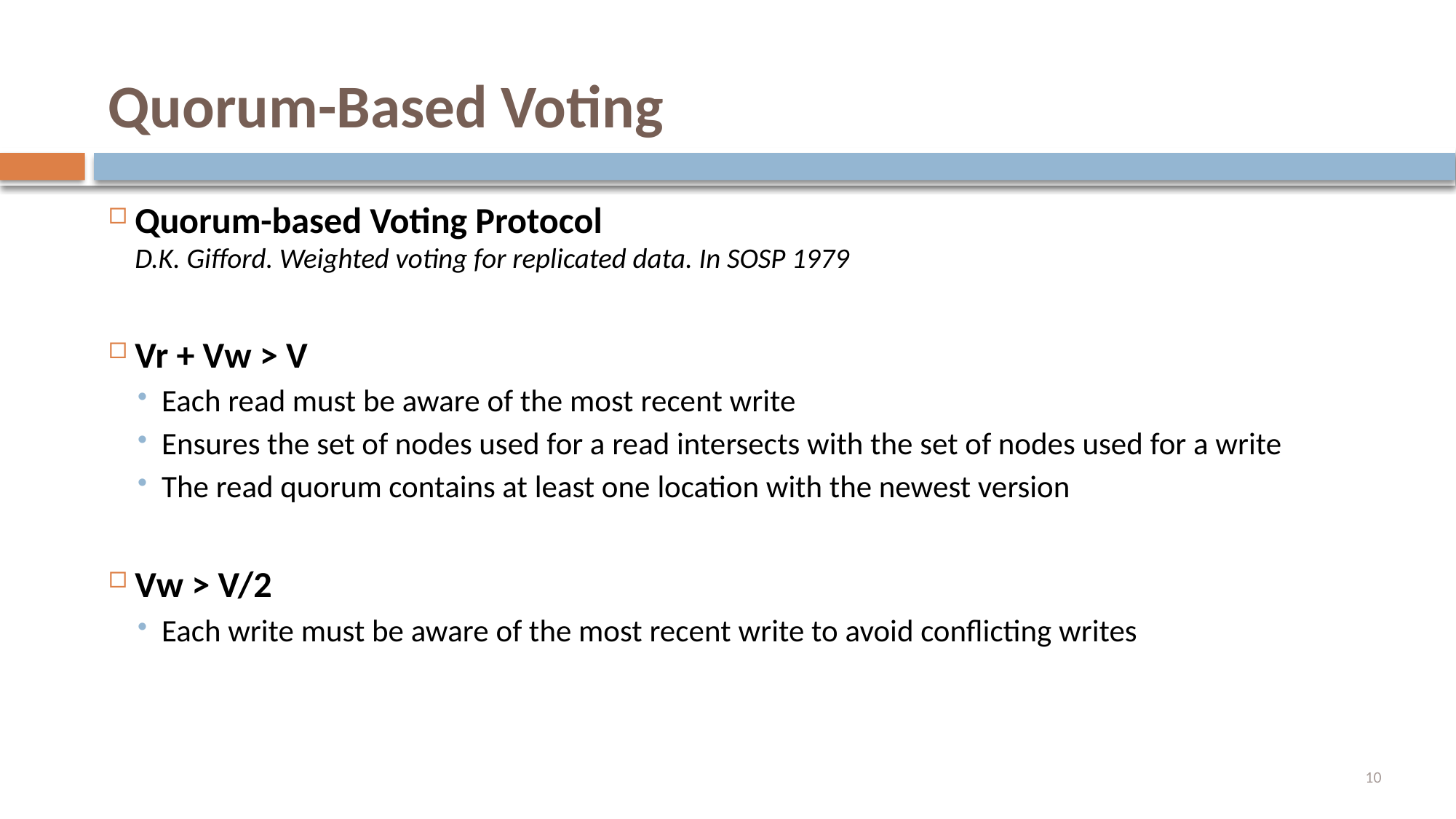

# Quorum-Based Voting
Quorum-based Voting Protocol
D.K. Gifford. Weighted voting for replicated data. In SOSP 1979

Vr + Vw > V
Each read must be aware of the most recent write
Ensures the set of nodes used for a read intersects with the set of nodes used for a write
The read quorum contains at least one location with the newest version

Vw > V/2
Each write must be aware of the most recent write to avoid conflicting writes
10